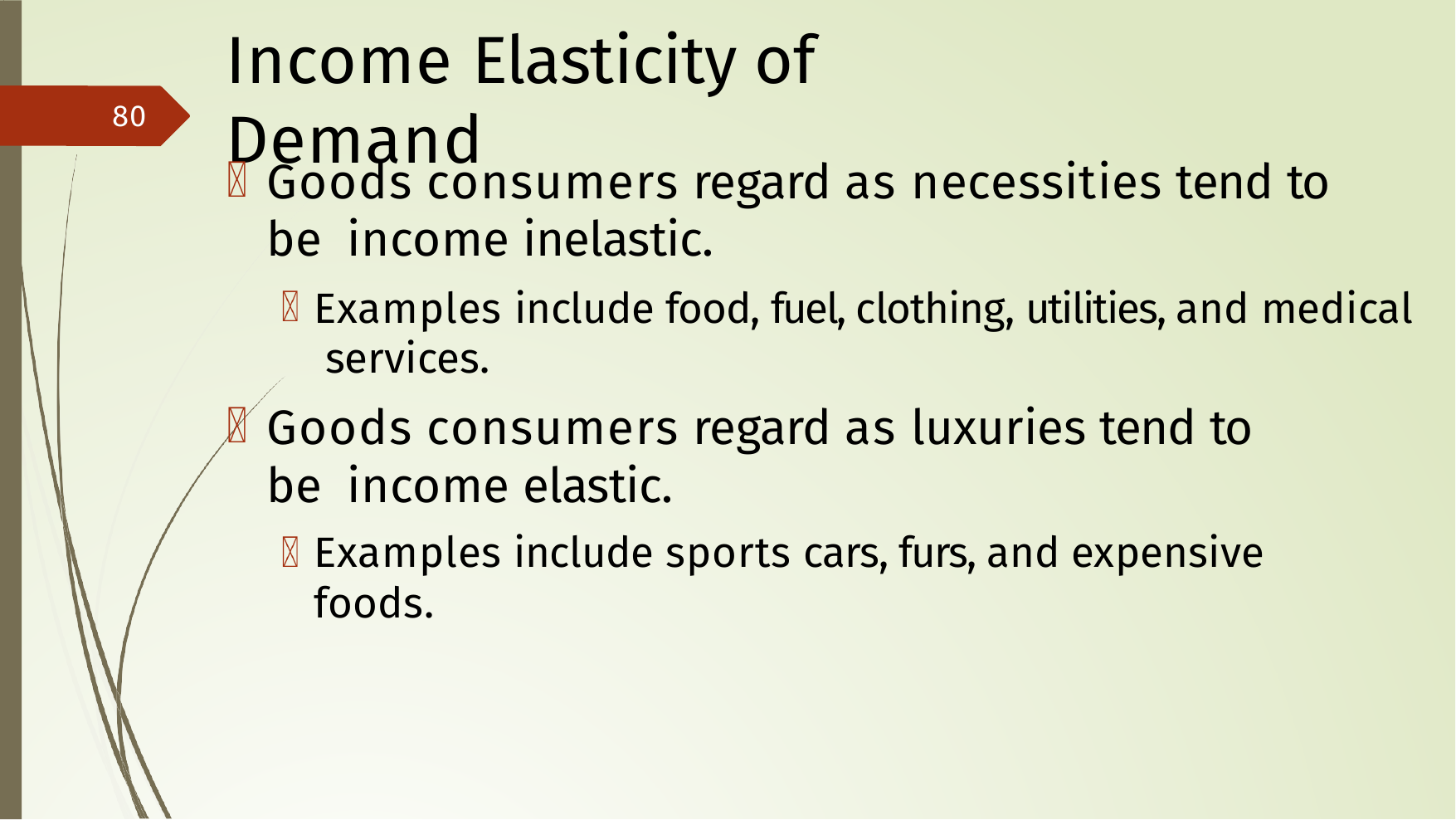

# Income Elasticity of Demand
80
Goods consumers regard as necessities tend to be  income inelastic.
Examples include food, fuel, clothing, utilities, and medical  services.
Goods consumers regard as luxuries tend to be  income elastic.
Examples include sports cars, furs, and expensive foods.